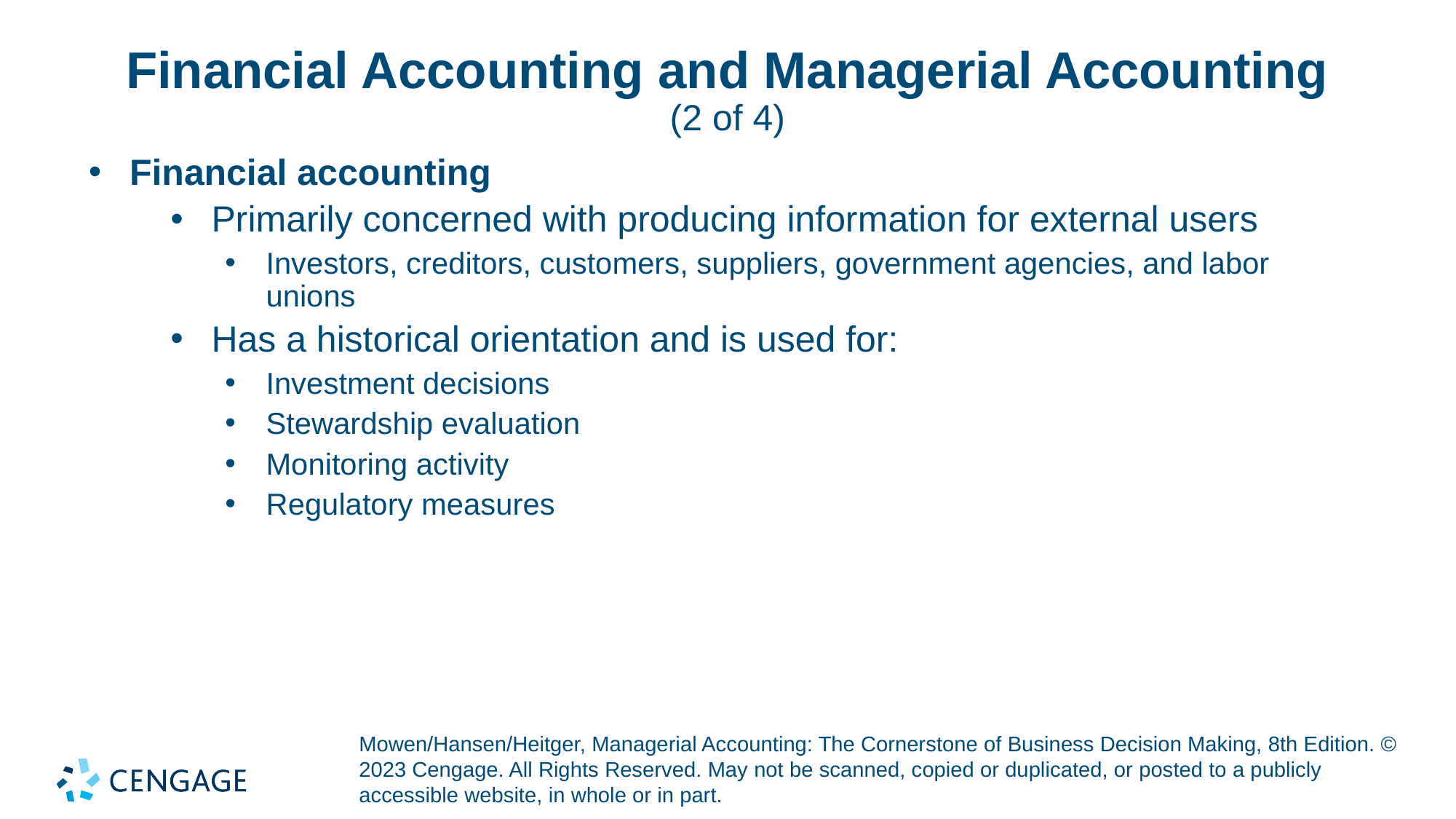

# Financial Accounting and Managerial Accounting (2 of 4)
Financial accounting
Primarily concerned with producing information for external users
Investors, creditors, customers, suppliers, government agencies, and labor unions
Has a historical orientation and is used for:
Investment decisions
Stewardship evaluation
Monitoring activity
Regulatory measures